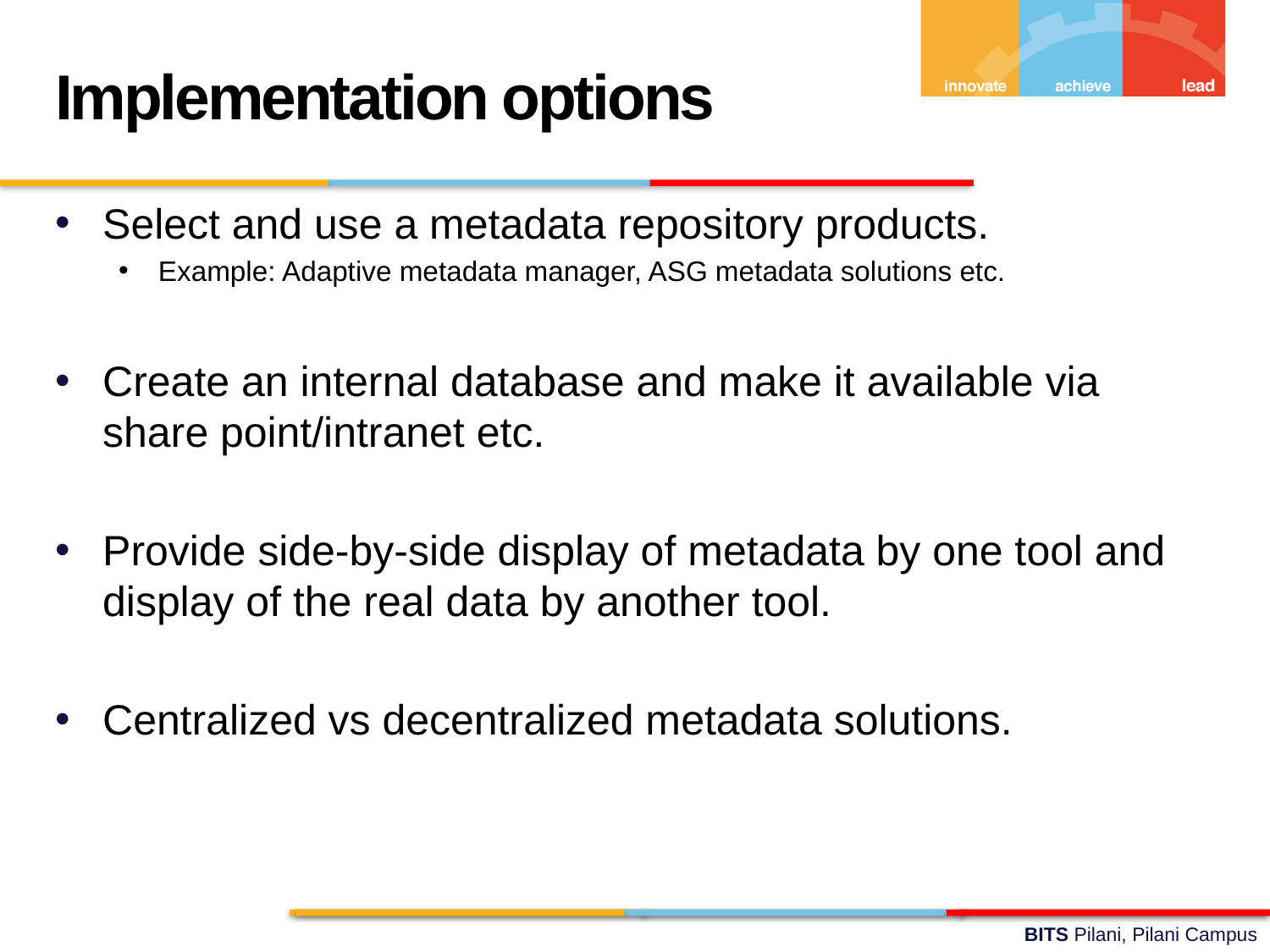

Implementation options
Select and use a metadata repository products.
Example: Adaptive metadata manager, ASG metadata solutions etc.

Create an internal database and make it available via share point/intranet etc.

Provide side-by-side display of metadata by one tool and display of the real data by another tool.

Centralized vs decentralized metadata solutions.